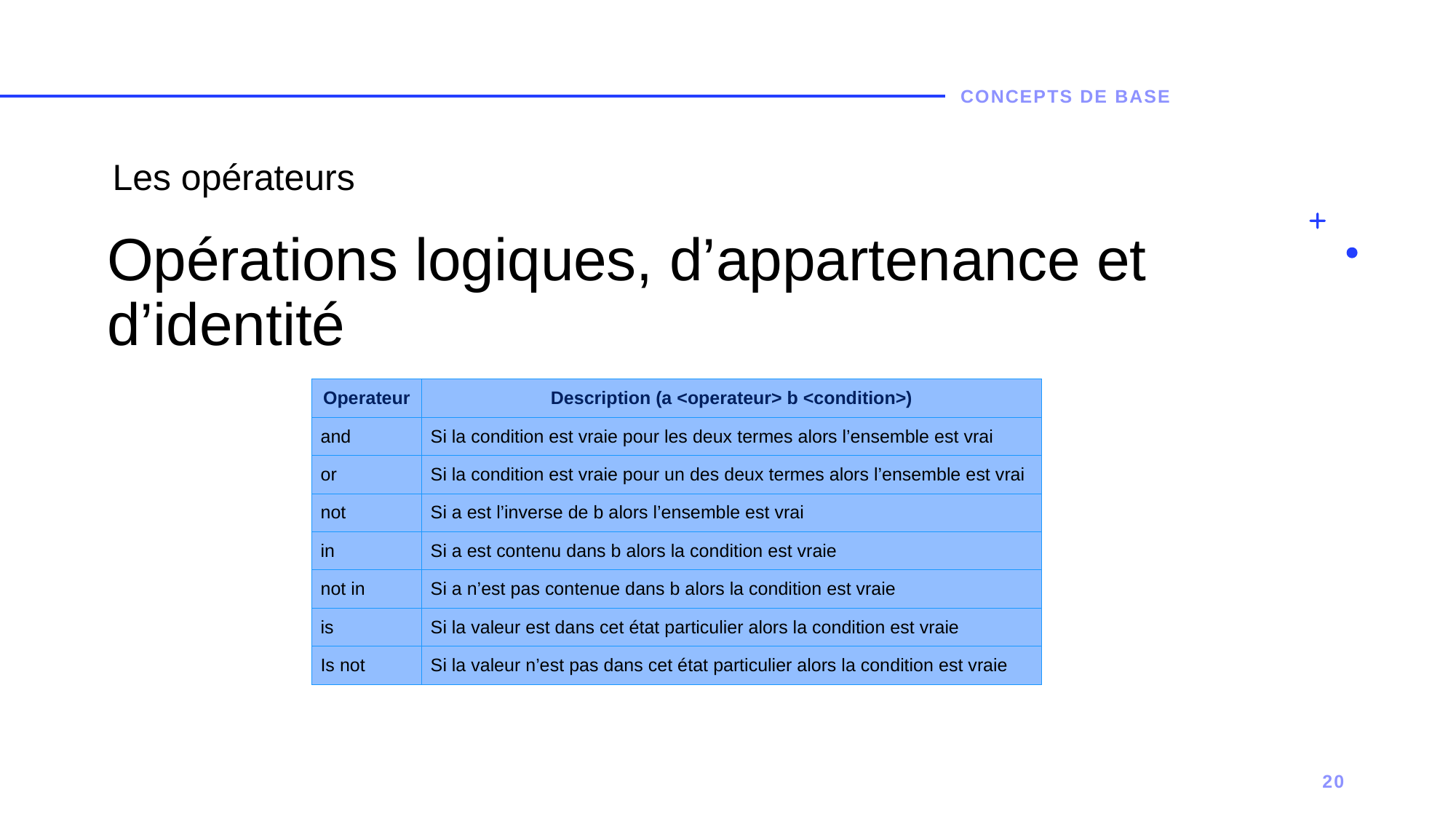

Concepts de base
Les opérateurs
# Opérations logiques, d’appartenance et d’identité
| Operateur | Description (a <operateur> b <condition>) |
| --- | --- |
| and | Si la condition est vraie pour les deux termes alors l’ensemble est vrai |
| or | Si la condition est vraie pour un des deux termes alors l’ensemble est vrai |
| not | Si a est l’inverse de b alors l’ensemble est vrai |
| in | Si a est contenu dans b alors la condition est vraie |
| not in | Si a n’est pas contenue dans b alors la condition est vraie |
| is | Si la valeur est dans cet état particulier alors la condition est vraie |
| Is not | Si la valeur n’est pas dans cet état particulier alors la condition est vraie |
20